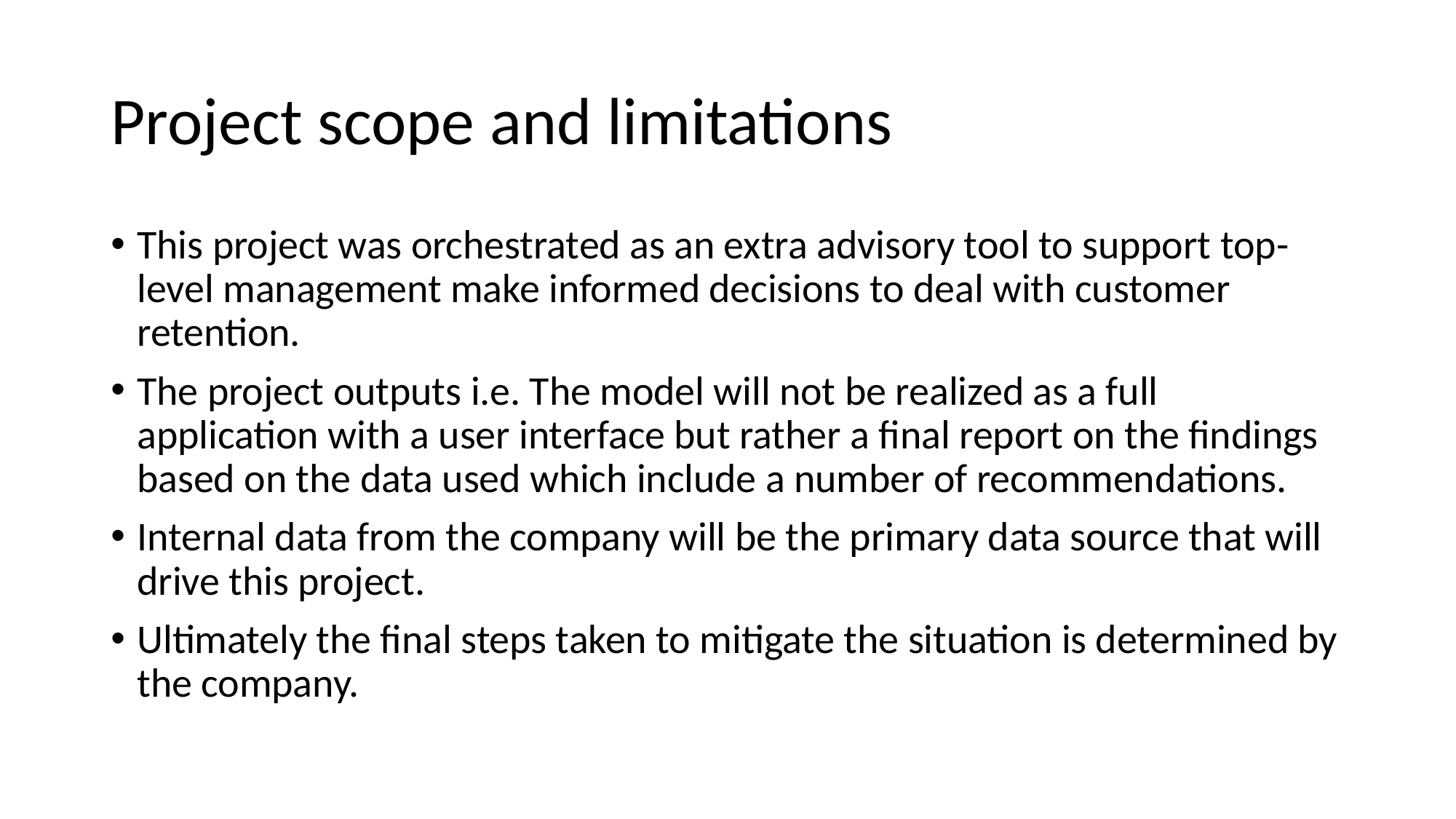

# Project scope and limitations
This project was orchestrated as an extra advisory tool to support top-level management make informed decisions to deal with customer retention.
The project outputs i.e. The model will not be realized as a full application with a user interface but rather a final report on the findings based on the data used which include a number of recommendations.
Internal data from the company will be the primary data source that will drive this project.
Ultimately the final steps taken to mitigate the situation is determined by the company.